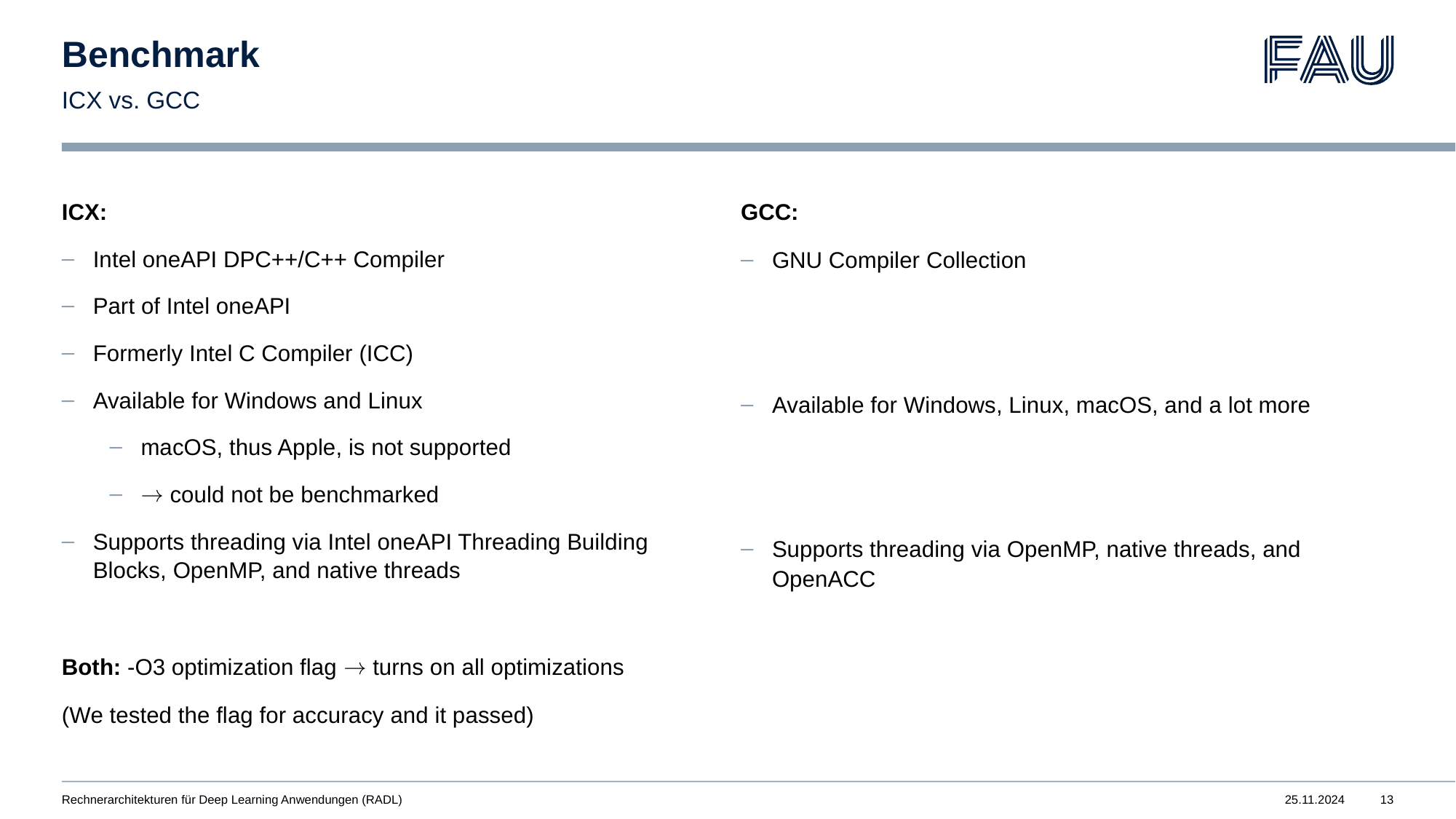

# Benchmark
ICX vs. GCC
ICX:
Intel oneAPI DPC++/C++ Compiler
Part of Intel oneAPI
Formerly Intel C Compiler (ICC)
Available for Windows and Linux
macOS, thus Apple, is not supported
→ could not be benchmarked
Supports threading via Intel oneAPI Threading Building Blocks, OpenMP, and native threads

Both: -O3 optimization flag → turns on all optimizations
(We tested the flag for accuracy and it passed)
GCC:
GNU Compiler Collection

Available for Windows, Linux, macOS, and a lot more

Supports threading via OpenMP, native threads, and OpenACC
Rechnerarchitekturen für Deep Learning Anwendungen (RADL)
25.11.2024
13